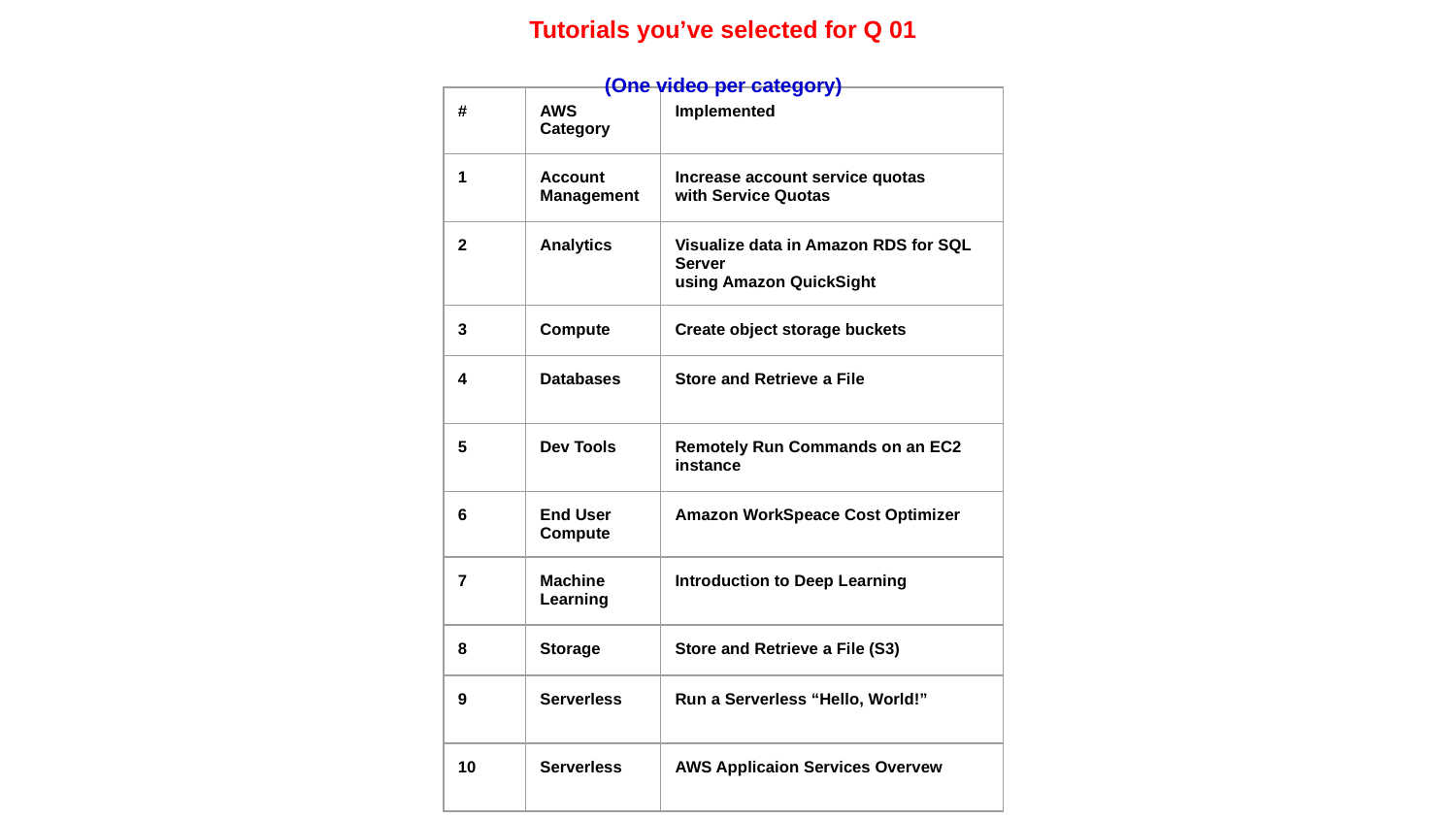

Tutorials you’ve selected for Q 01

(One video per category)

| # | AWS Category | Implemented |
| --- | --- | --- |
| 1 | Account Management | Increase account service quotas with Service Quotas |
| 2 | Analytics | Visualize data in Amazon RDS for SQL Server using Amazon QuickSight |
| 3 | Compute | Create object storage buckets |
| 4 | Databases | Store and Retrieve a File |
| 5 | Dev Tools | Remotely Run Commands on an EC2 instance |
| 6 | End User Compute | Amazon WorkSpeace Cost Optimizer |
| 7 | Machine Learning | Introduction to Deep Learning |
| 8 | Storage | Store and Retrieve a File (S3) |
| 9 | Serverless | Run a Serverless “Hello, World!” |
| 10 | Serverless | AWS Applicaion Services Overvew |